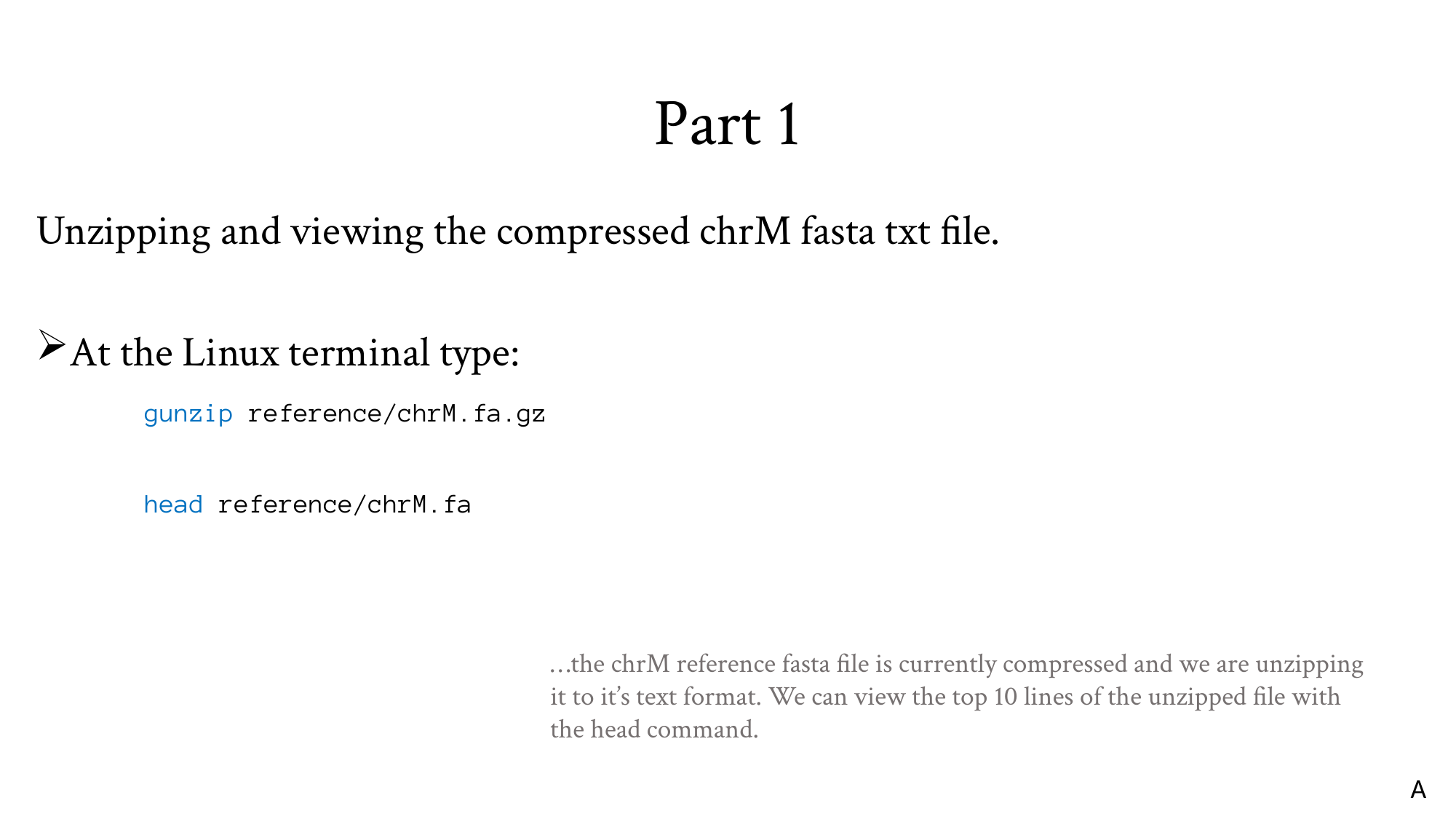

# Part 1
Unzipping and viewing the compressed chrM fasta txt file.

At the Linux terminal type:
	gunzip reference/chrM.fa.gz

	head reference/chrM.fa
…the chrM reference fasta file is currently compressed and we are unzipping it to it’s text format. We can view the top 10 lines of the unzipped file with the head command.
A